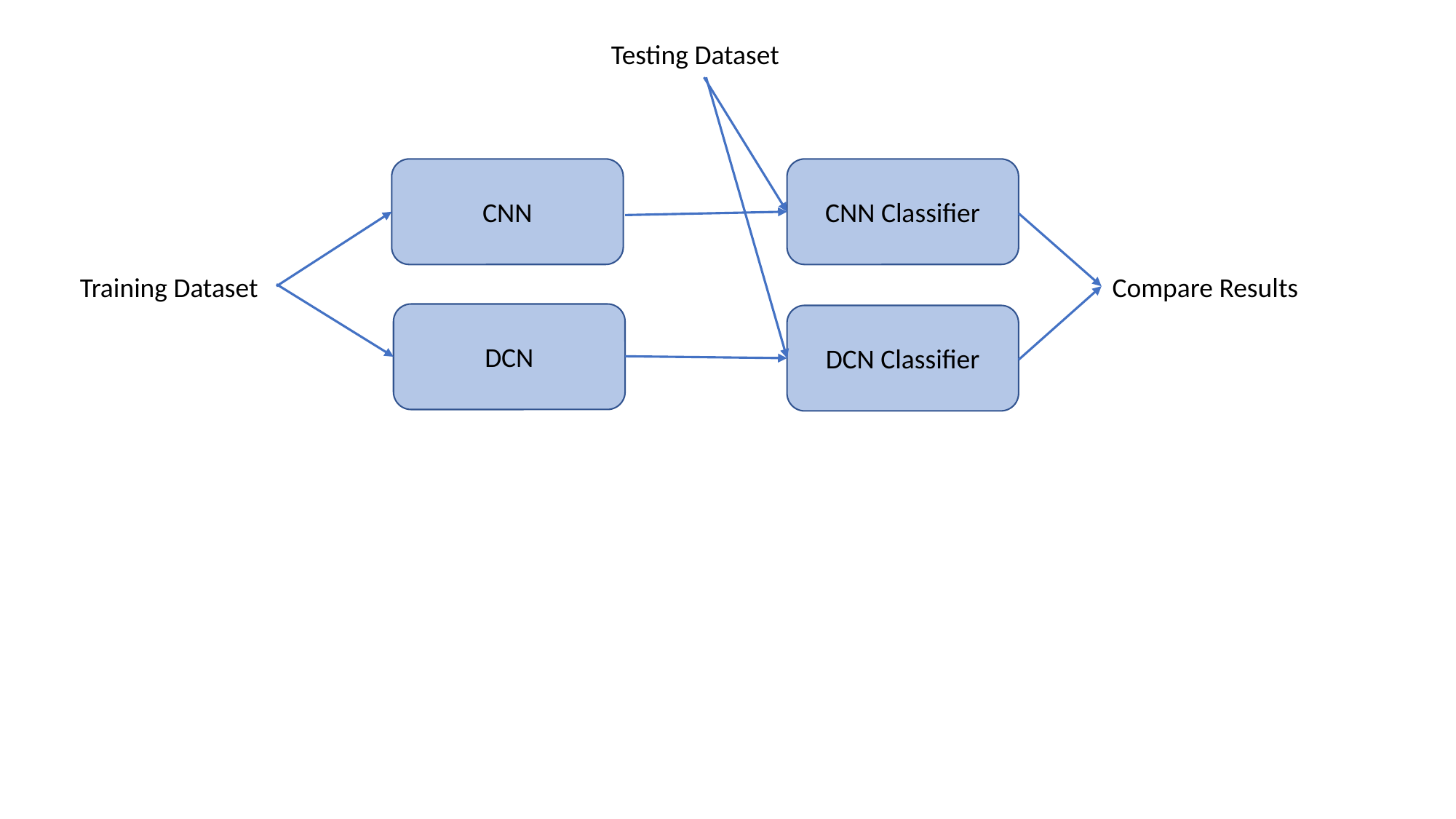

Testing Dataset
CNN
CNN Classifier
Training Dataset
Compare Results
DCN
DCN Classifier